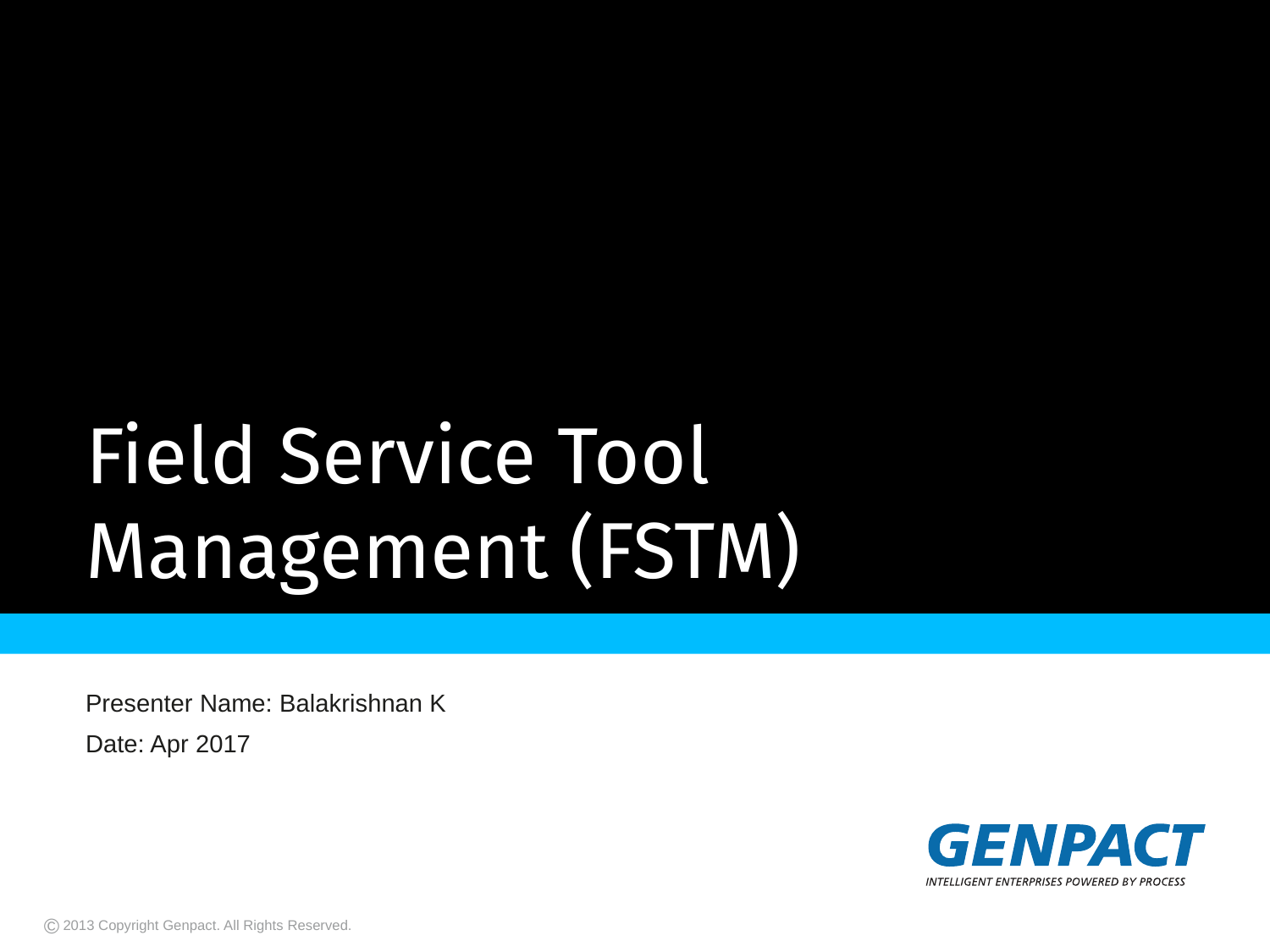

# Field Service Tool Management (FSTM)
Presenter Name: Balakrishnan K
Date: Apr 2017